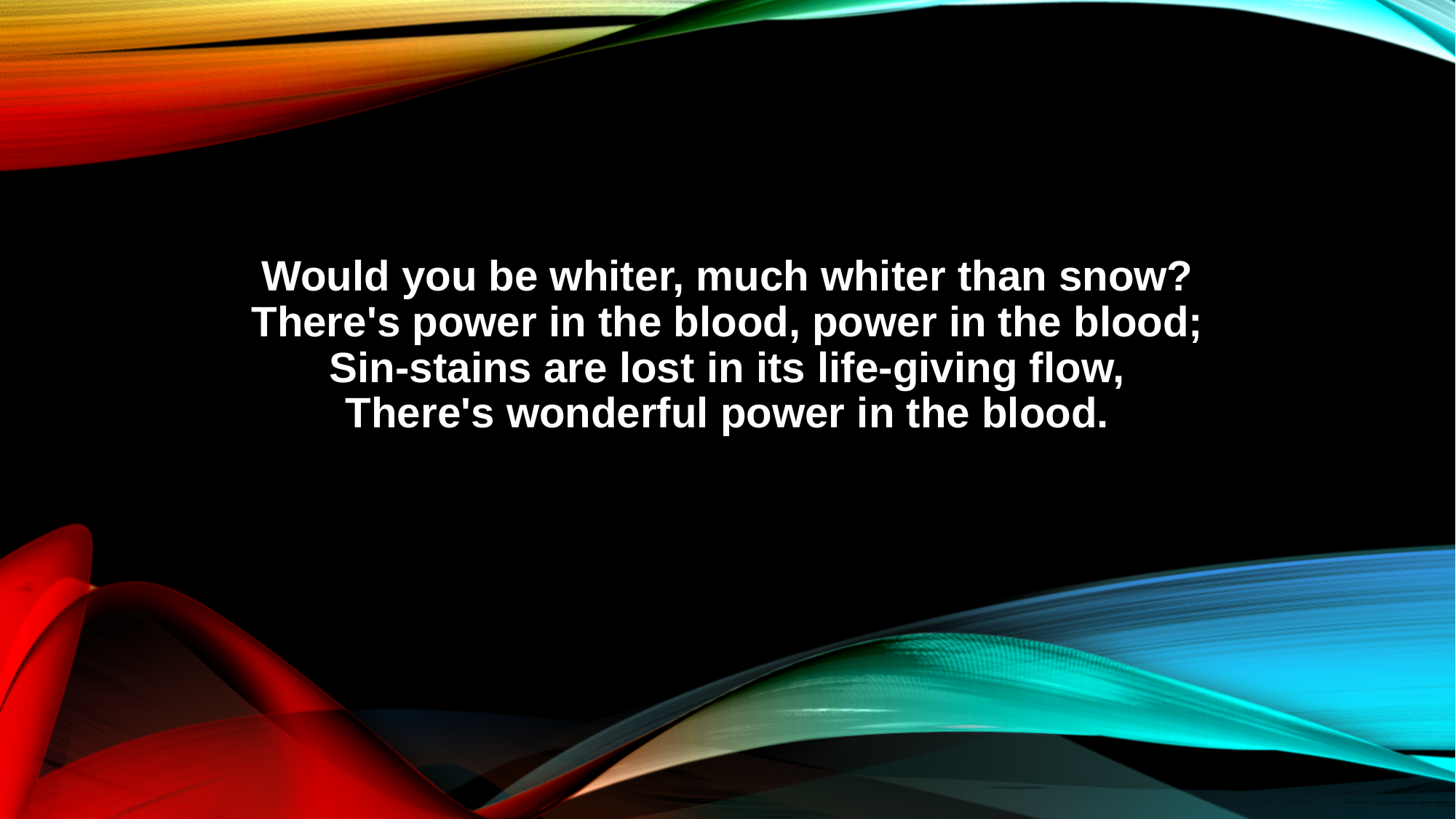

Would you be whiter, much whiter than snow?
There's power in the blood, power in the blood;
Sin-stains are lost in its life-giving flow,
There's wonderful power in the blood.